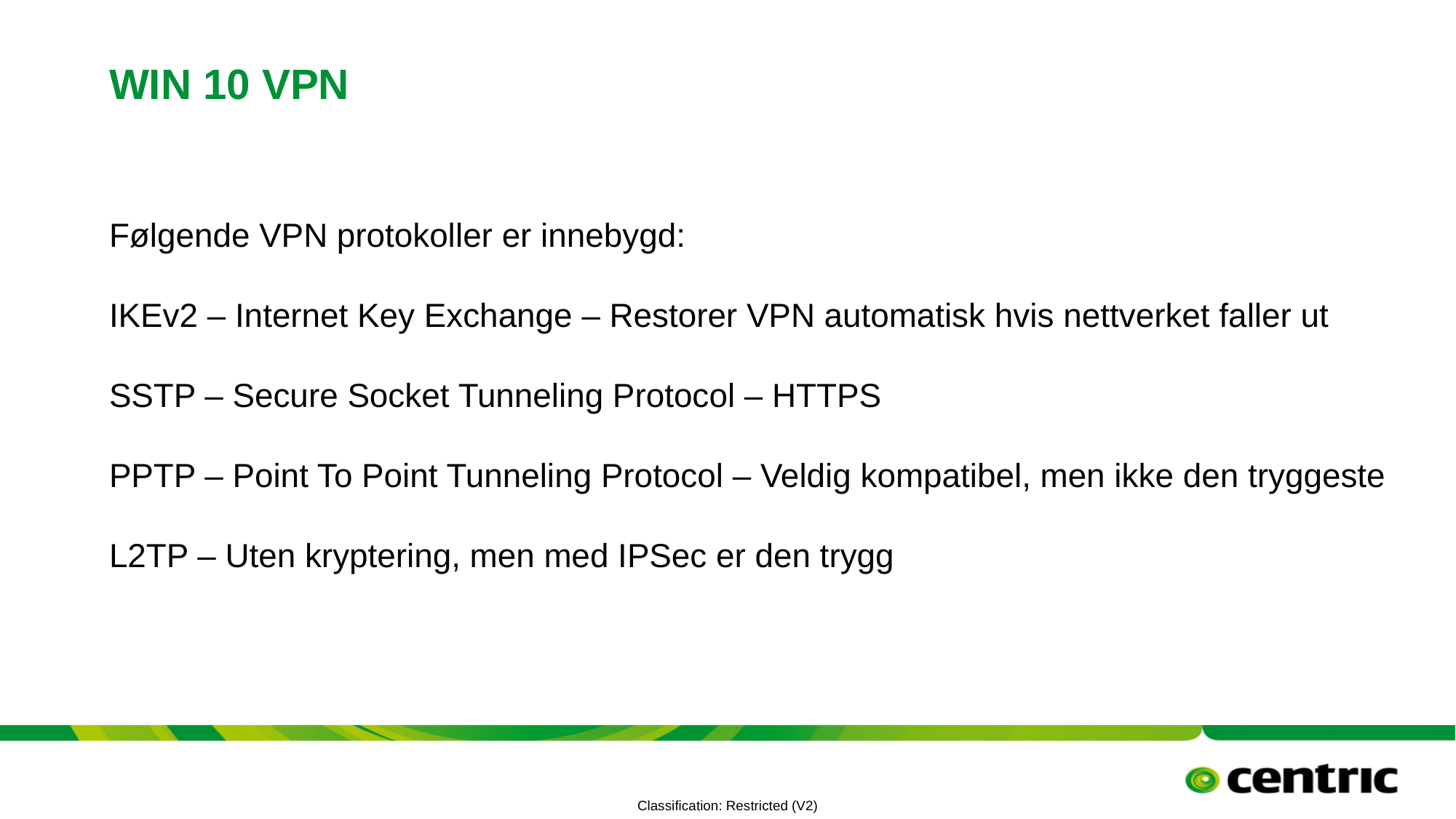

# Win 10 vpn

Følgende VPN protokoller er innebygd:

IKEv2 – Internet Key Exchange – Restorer VPN automatisk hvis nettverket faller ut

SSTP – Secure Socket Tunneling Protocol – HTTPS

PPTP – Point To Point Tunneling Protocol – Veldig kompatibel, men ikke den tryggeste

L2TP – Uten kryptering, men med IPSec er den trygg